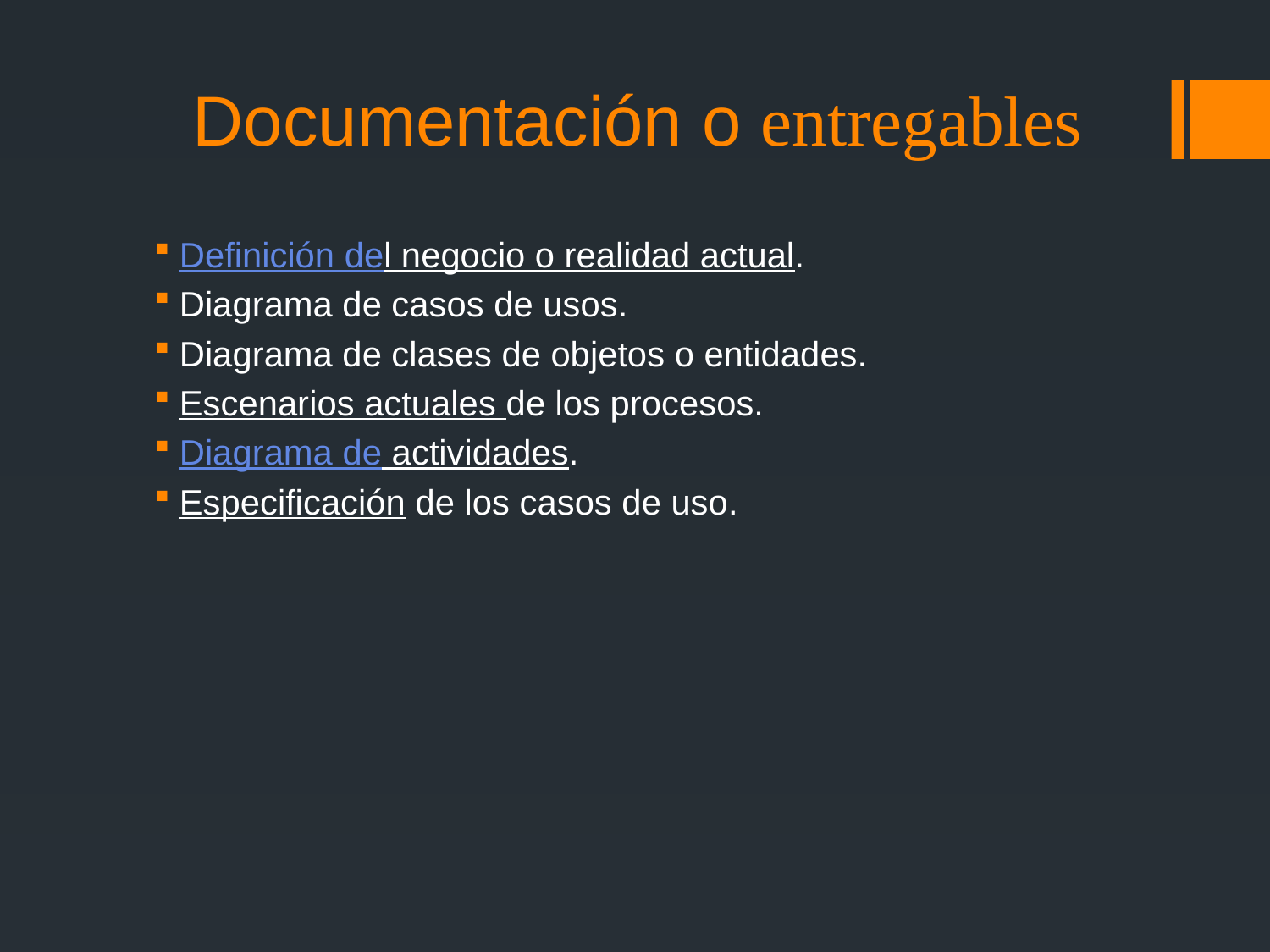

# Documentación o entregables
Definición del negocio o realidad actual.
Diagrama de casos de usos.
Diagrama de clases de objetos o entidades.
Escenarios actuales de los procesos.
Diagrama de actividades.
Especificación de los casos de uso.